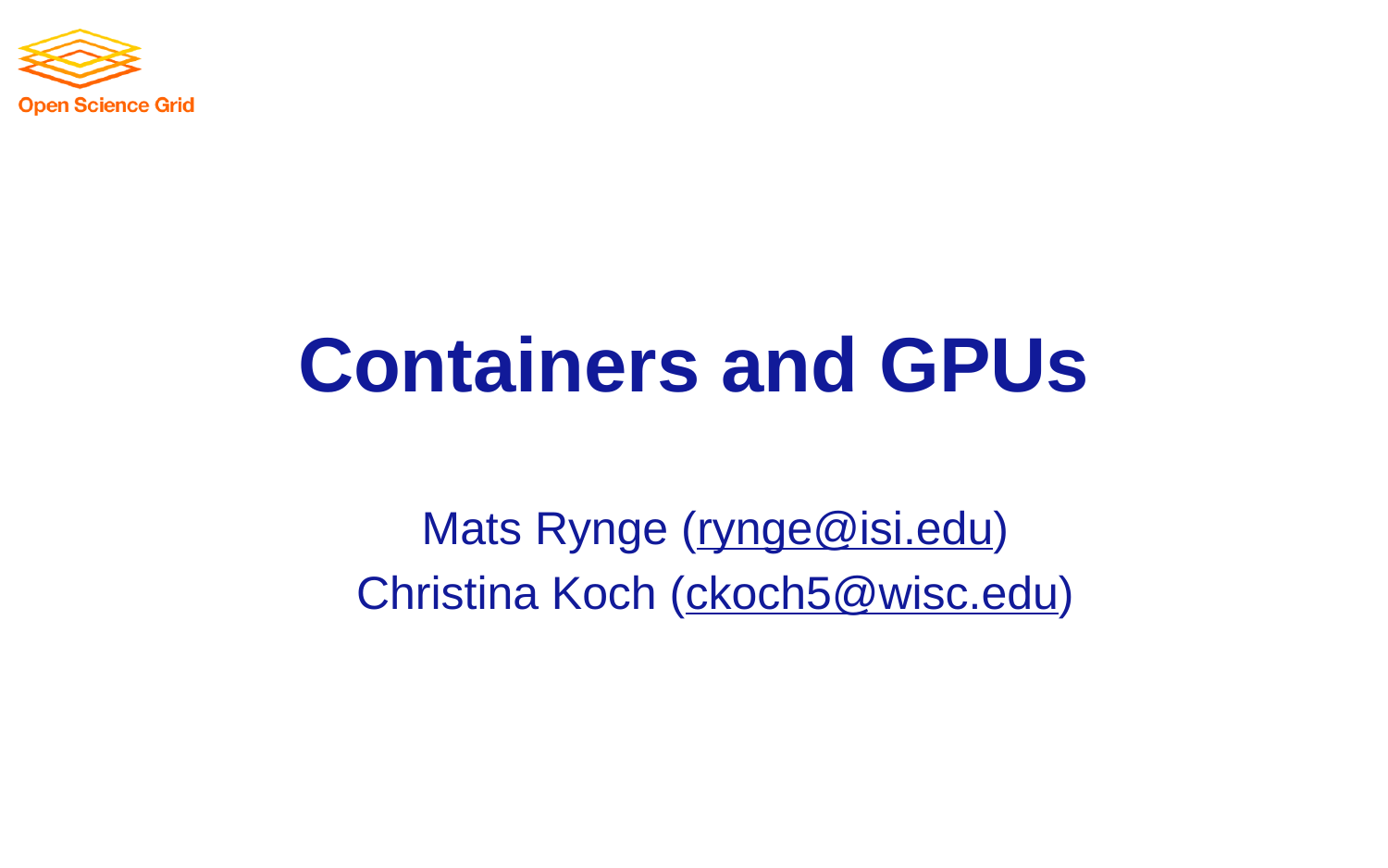

# Containers and GPUs
Mats Rynge (rynge@isi.edu)
Christina Koch (ckoch5@wisc.edu)